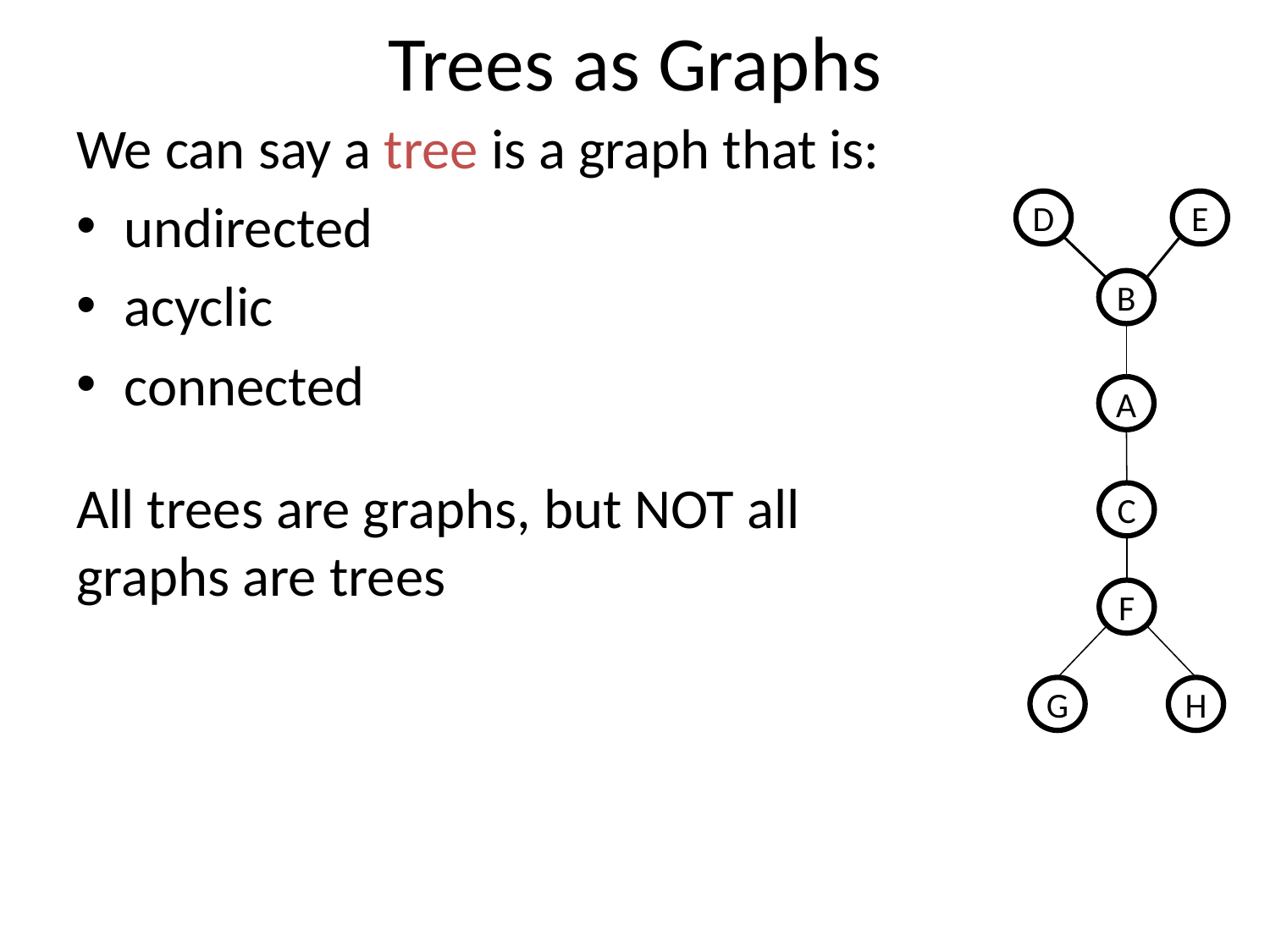

# Trees as Graphs
We can say a tree is a graph that is:
undirected
acyclic
connected

All trees are graphs, but NOT all graphs are trees

D
E
B
A
C
F
G
H